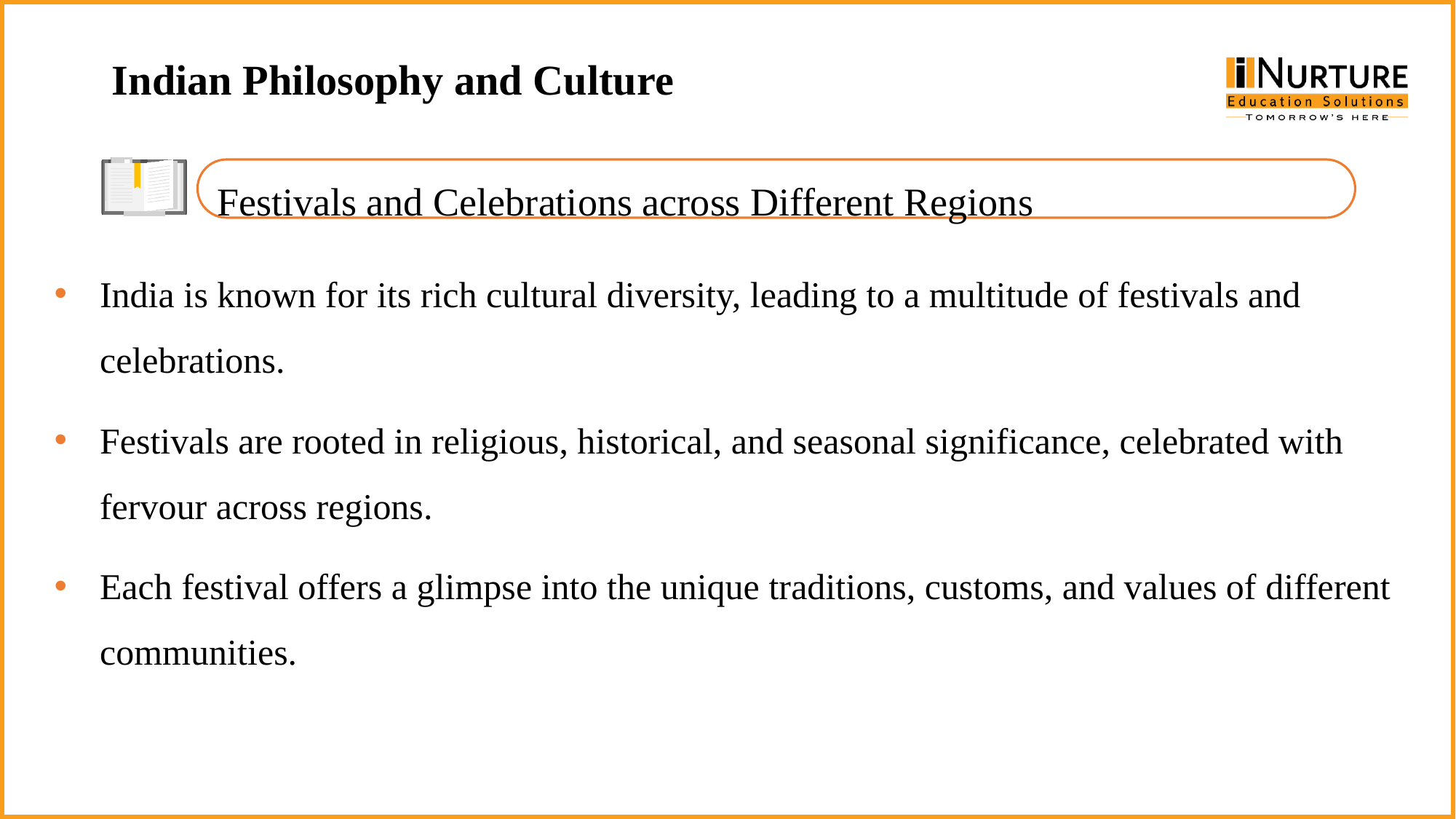

Indian Philosophy and Culture

Festivals and Celebrations across Different Regions

India is known for its rich cultural diversity, leading to a multitude of festivals and celebrations.
Festivals are rooted in religious, historical, and seasonal significance, celebrated with fervour across regions.
Each festival offers a glimpse into the unique traditions, customs, and values of different communities.